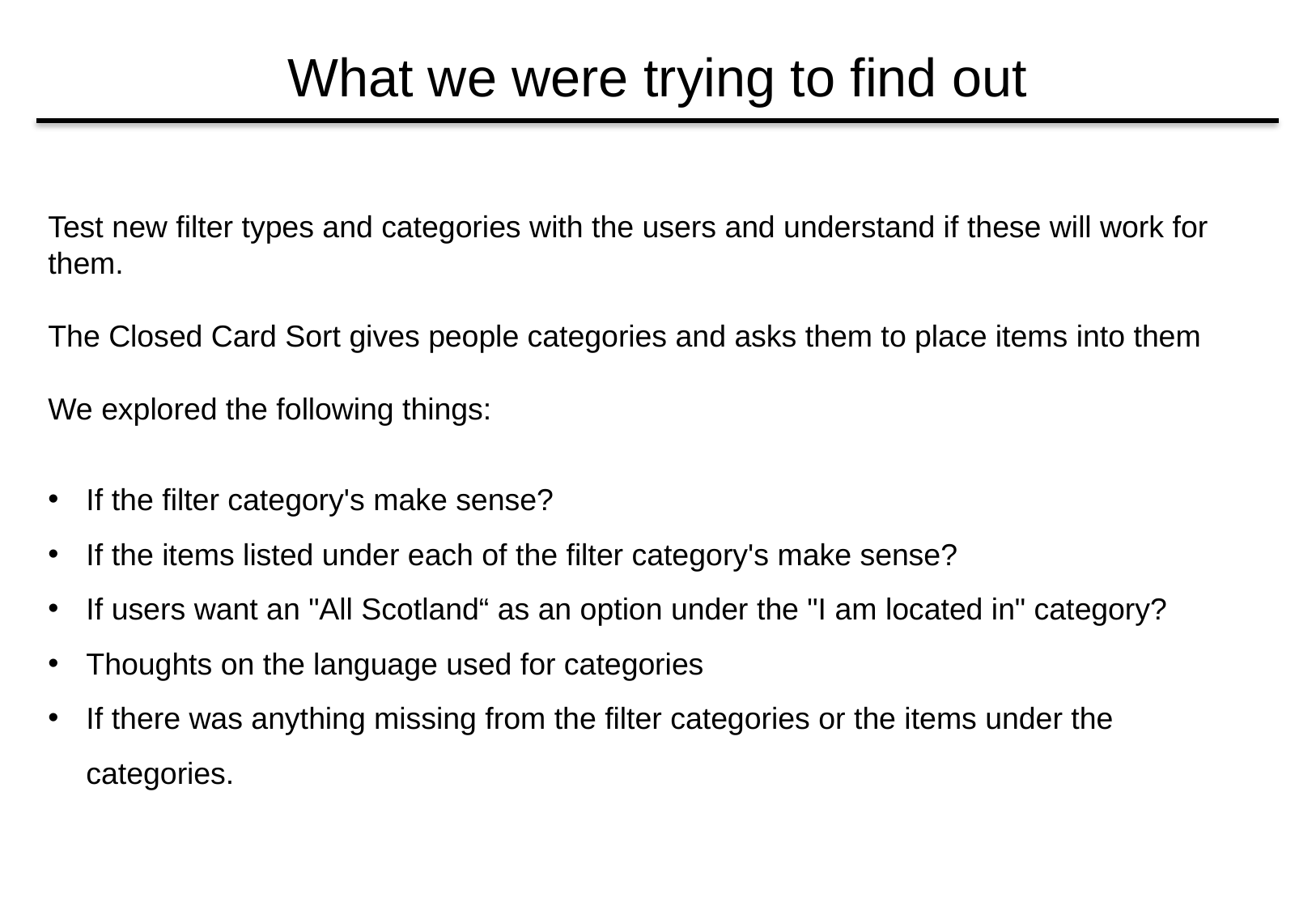

# What we were trying to find out
Test new filter types and categories with the users and understand if these will work for them.

The Closed Card Sort gives people categories and asks them to place items into them

We explored the following things:

If the filter category's make sense?
If the items listed under each of the filter category's make sense?
If users want an "All Scotland“ as an option under the "I am located in" category?
Thoughts on the language used for categories
If there was anything missing from the filter categories or the items under the categories.